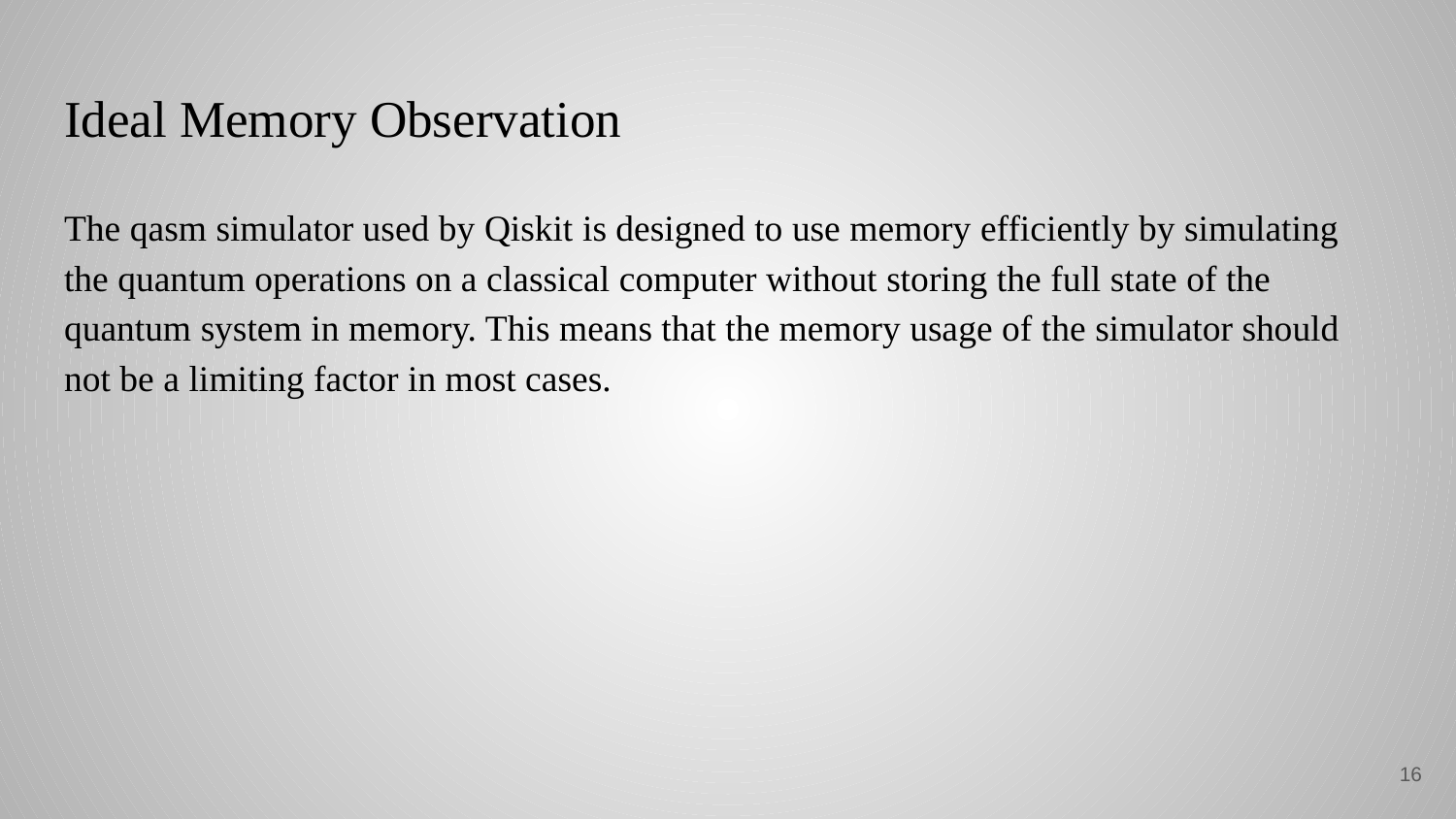

# Ideal Memory Observation
The qasm simulator used by Qiskit is designed to use memory efficiently by simulating the quantum operations on a classical computer without storing the full state of the quantum system in memory. This means that the memory usage of the simulator should not be a limiting factor in most cases.
16